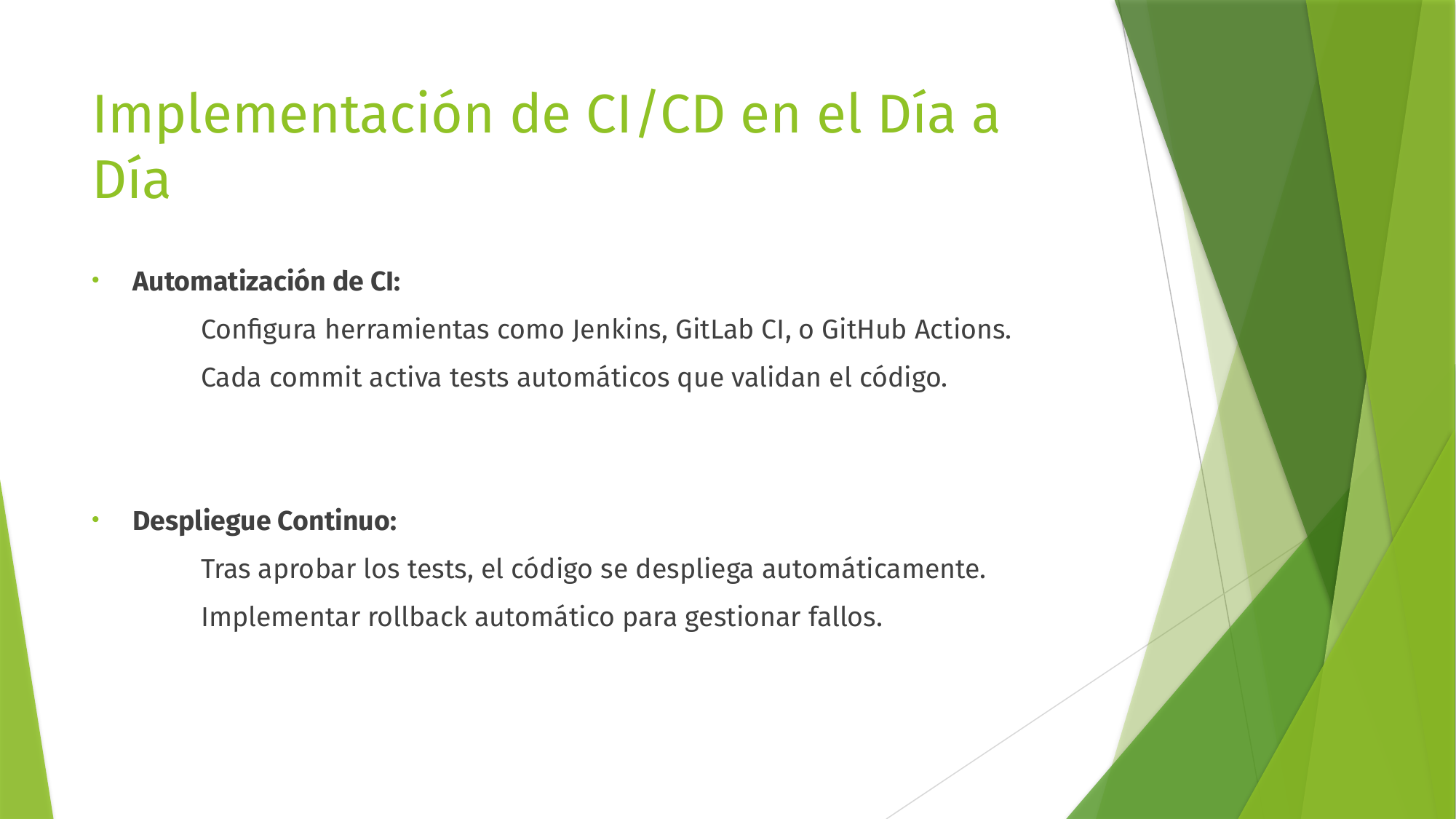

# Implementación de CI/CD en el Día a Día
Automatización de CI:
	Configura herramientas como Jenkins, GitLab CI, o GitHub Actions.
	Cada commit activa tests automáticos que validan el código.

Despliegue Continuo:
	Tras aprobar los tests, el código se despliega automáticamente.
	Implementar rollback automático para gestionar fallos.